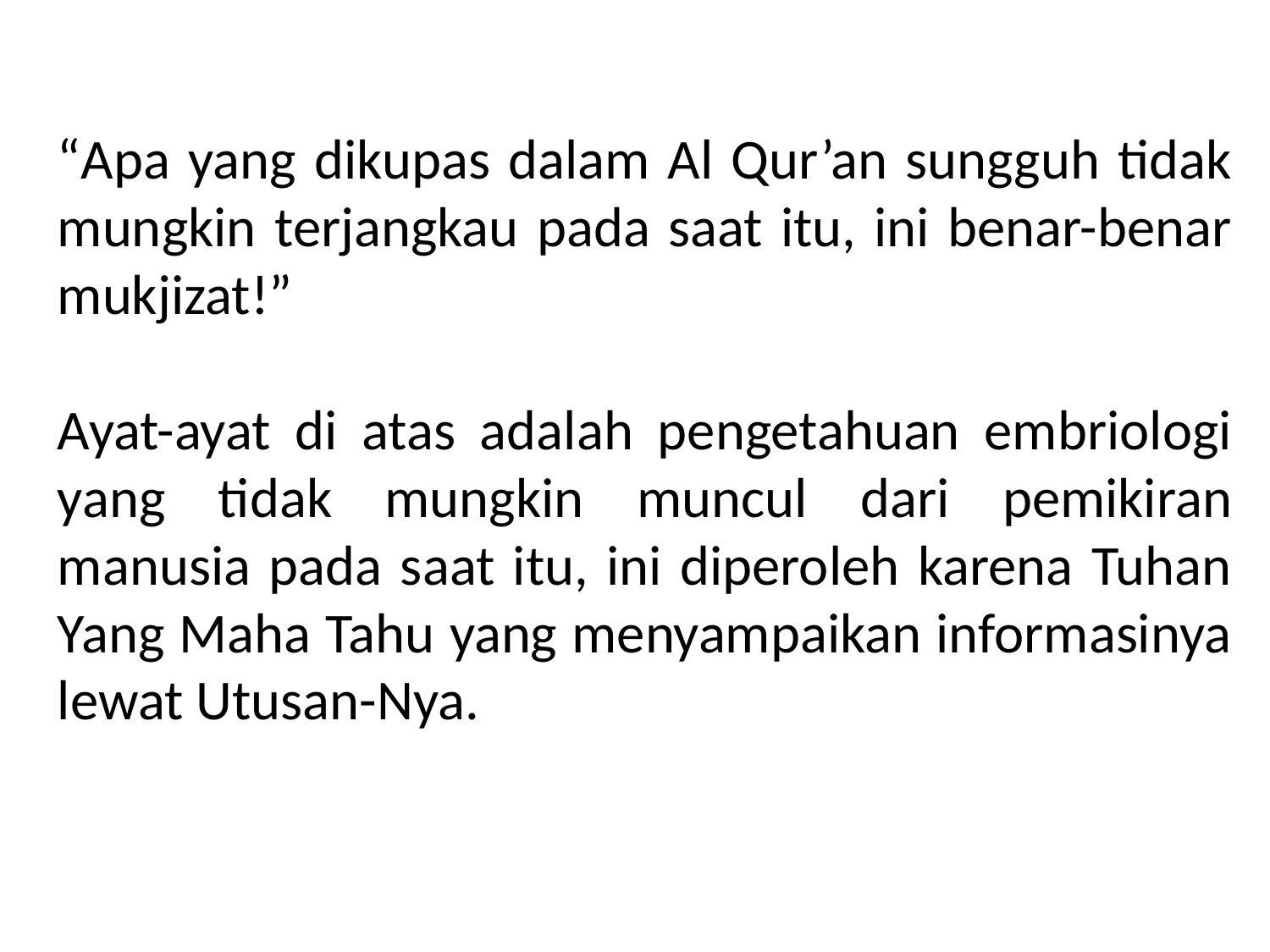

“Apa yang dikupas dalam Al Qur’an sungguh tidak mungkin terjangkau pada saat itu, ini benar-benar mukjizat!”

Ayat-ayat di atas adalah pengetahuan embriologi yang tidak mungkin muncul dari pemikiran manusia pada saat itu, ini diperoleh karena Tuhan Yang Maha Tahu yang menyampaikan informasinya lewat Utusan-Nya.